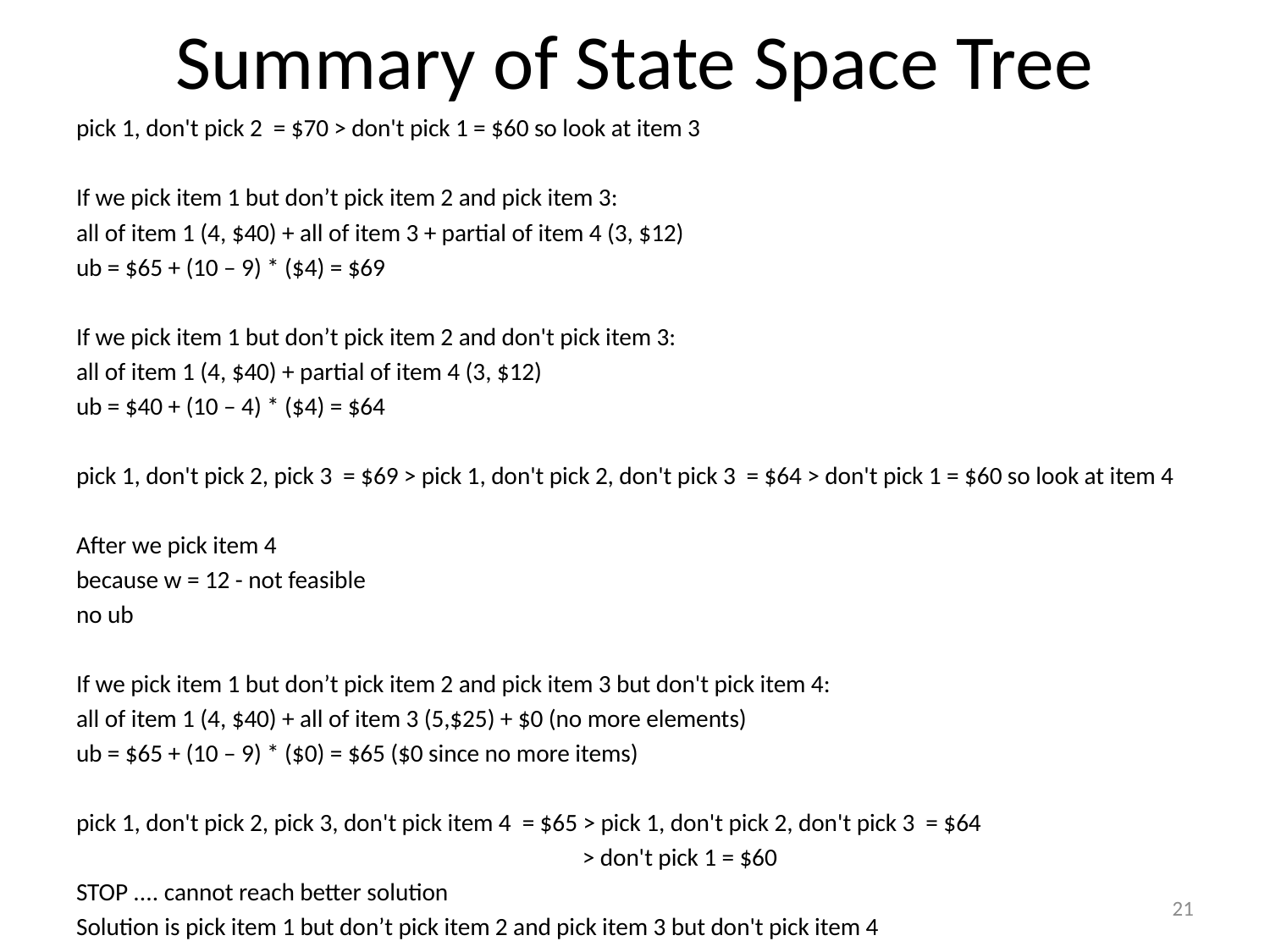

# Summary of State Space Tree
pick 1, don't pick 2  = $70 > don't pick 1 = $60 so look at item 3

If we pick item 1 but don’t pick item 2 and pick item 3:
all of item 1 (4, $40) + all of item 3 + partial of item 4 (3, $12)
ub = $65 + (10 – 9) * ($4) = $69

If we pick item 1 but don’t pick item 2 and don't pick item 3:
all of item 1 (4, $40) + partial of item 4 (3, $12)
ub = $40 + (10 – 4) * ($4) = $64

pick 1, don't pick 2, pick 3  = $69 > pick 1, don't pick 2, don't pick 3  = $64 > don't pick 1 = $60 so look at item 4

After we pick item 4
because w = 12 - not feasible
no ub

If we pick item 1 but don’t pick item 2 and pick item 3 but don't pick item 4:
all of item 1 (4, $40) + all of item 3 (5,$25) + $0 (no more elements)
ub = $65 + (10 – 9) * ($0) = $65 ($0 since no more items)

pick 1, don't pick 2, pick 3, don't pick item 4  = $65 > pick 1, don't pick 2, don't pick 3  = $64
                                                                                            > don't pick 1 = $60
STOP .... cannot reach better solution
Solution is pick item 1 but don’t pick item 2 and pick item 3 but don't pick item 4
21